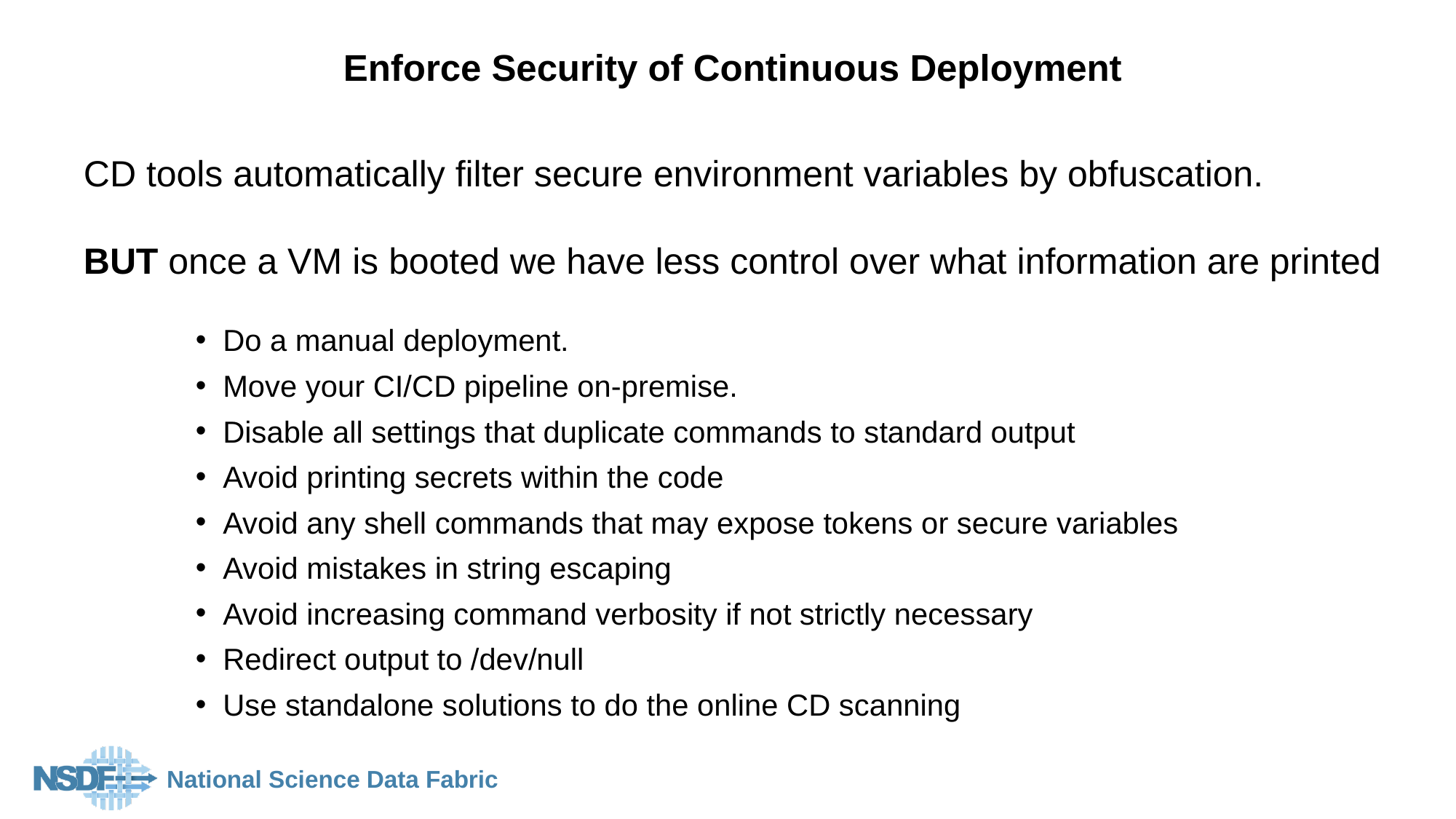

# Enforce Security of Continuous Deployment
CD tools automatically filter secure environment variables by obfuscation.

BUT once a VM is booted we have less control over what information are printed
Do a manual deployment.
Move your CI/CD pipeline on-premise.
Disable all settings that duplicate commands to standard output
Avoid printing secrets within the code
Avoid any shell commands that may expose tokens or secure variables
Avoid mistakes in string escaping
Avoid increasing command verbosity if not strictly necessary
Redirect output to /dev/null
Use standalone solutions to do the online CD scanning